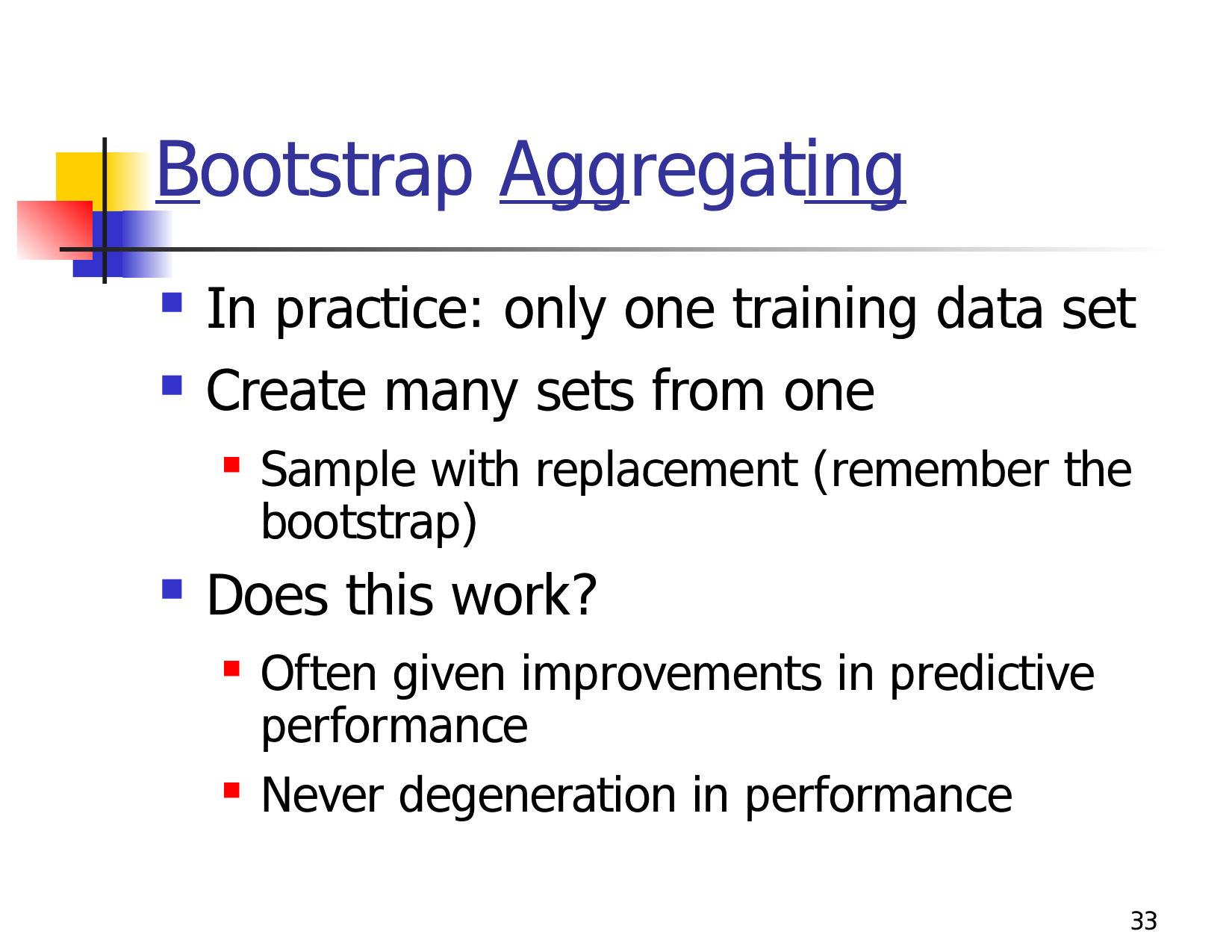

# Bootstrap Aggregating
In practice: only one training data set
Create many sets from one
Sample with replacement (remember the bootstrap)
Does this work?
Often given improvements in predictive performance
Never degeneration in performance
33